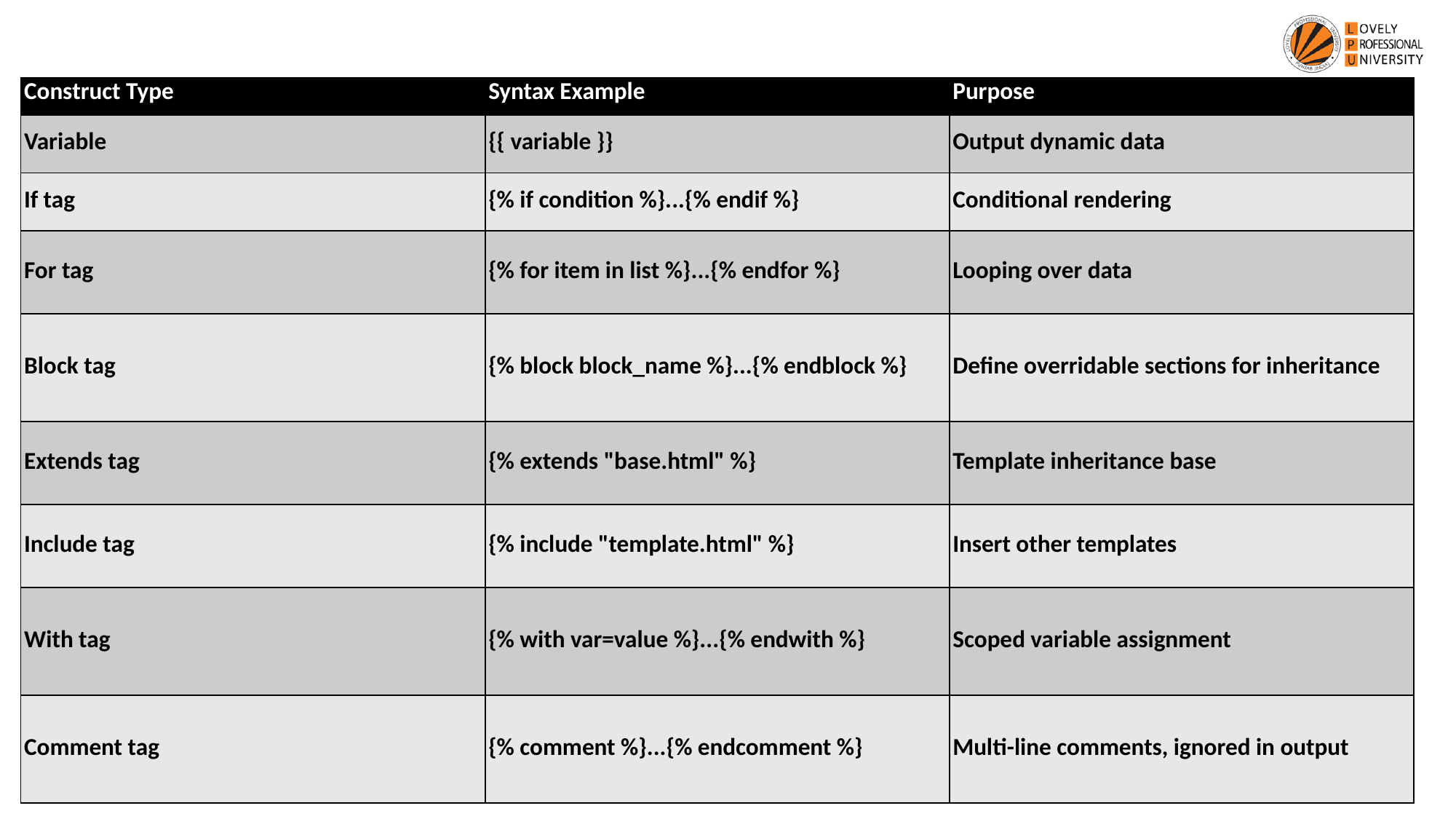

| Construct Type | Syntax Example | Purpose |
| --- | --- | --- |
| Variable | {{ variable }} | Output dynamic data |
| If tag | {% if condition %}...{% endif %} | Conditional rendering |
| For tag | {% for item in list %}...{% endfor %} | Looping over data |
| Block tag | {% block block\_name %}...{% endblock %} | Define overridable sections for inheritance |
| Extends tag | {% extends "base.html" %} | Template inheritance base |
| Include tag | {% include "template.html" %} | Insert other templates |
| With tag | {% with var=value %}...{% endwith %} | Scoped variable assignment |
| Comment tag | {% comment %}...{% endcomment %} | Multi-line comments, ignored in output |